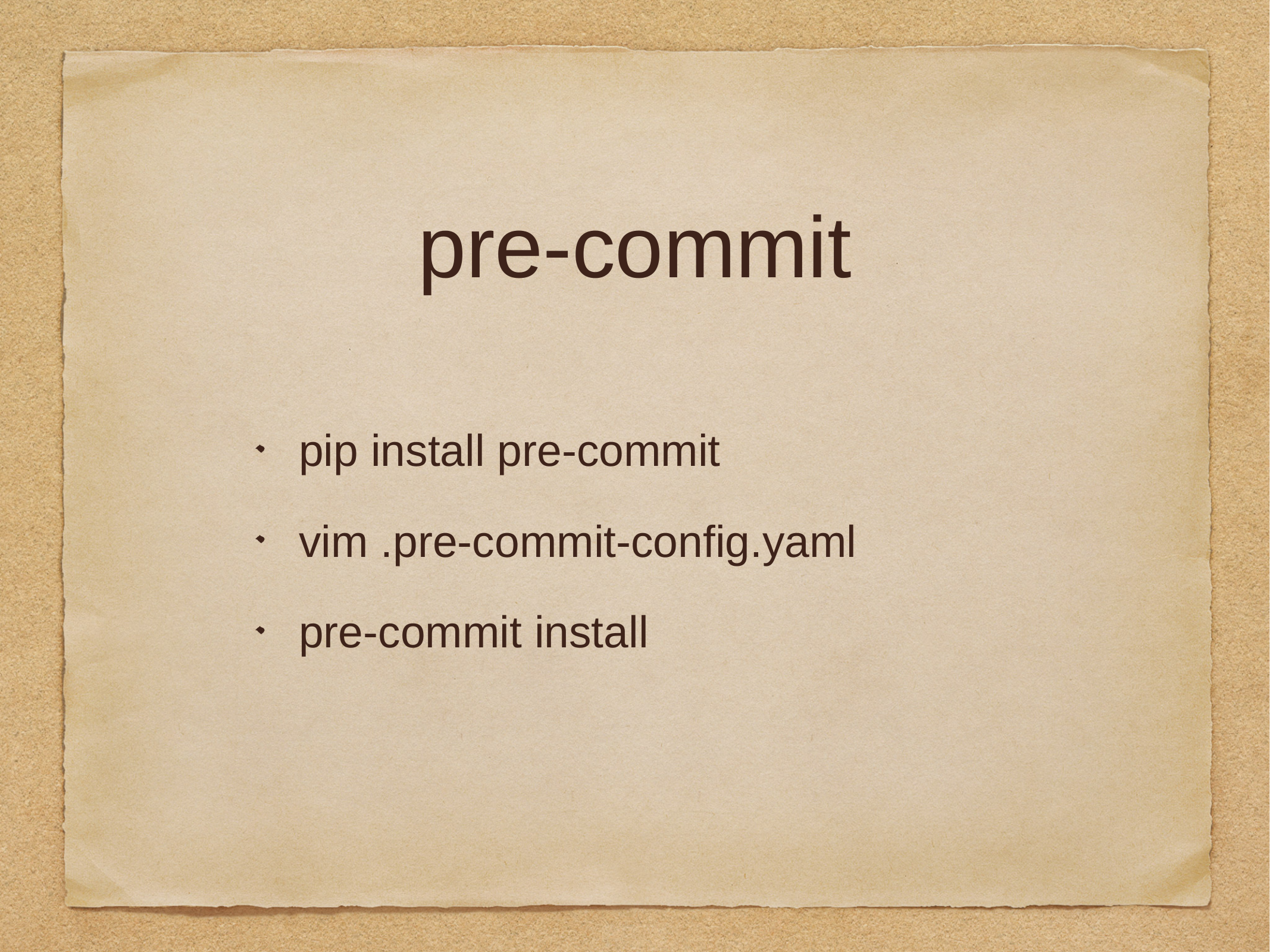

# pre-commit
pip install pre-commit
vim .pre-commit-config.yaml
pre-commit install